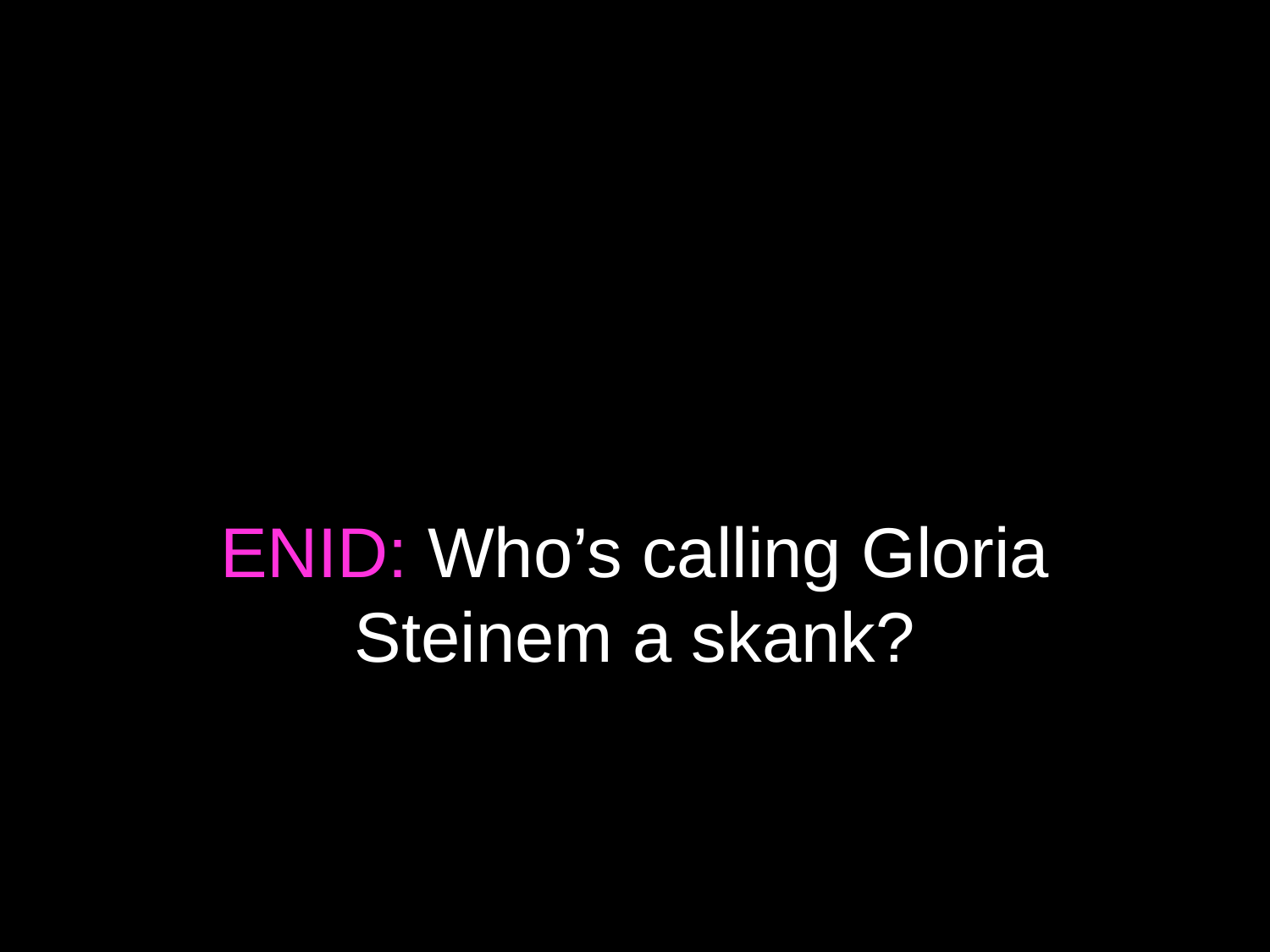

# ENID: Who’s calling Gloria Steinem a skank?